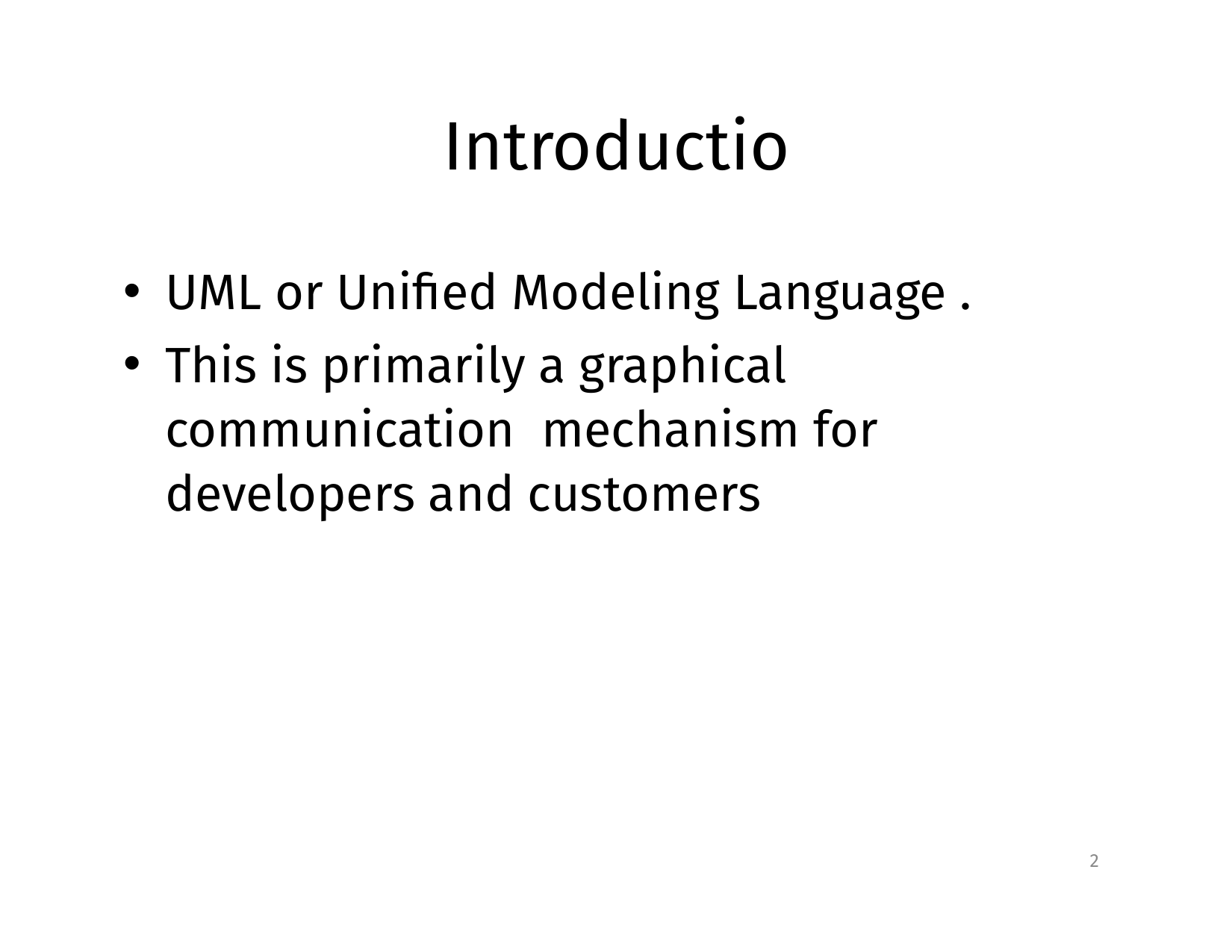

# Introduction

UML or Unified Modeling Language .
This is primarily a graphical communication  mechanism for developers and customers
2